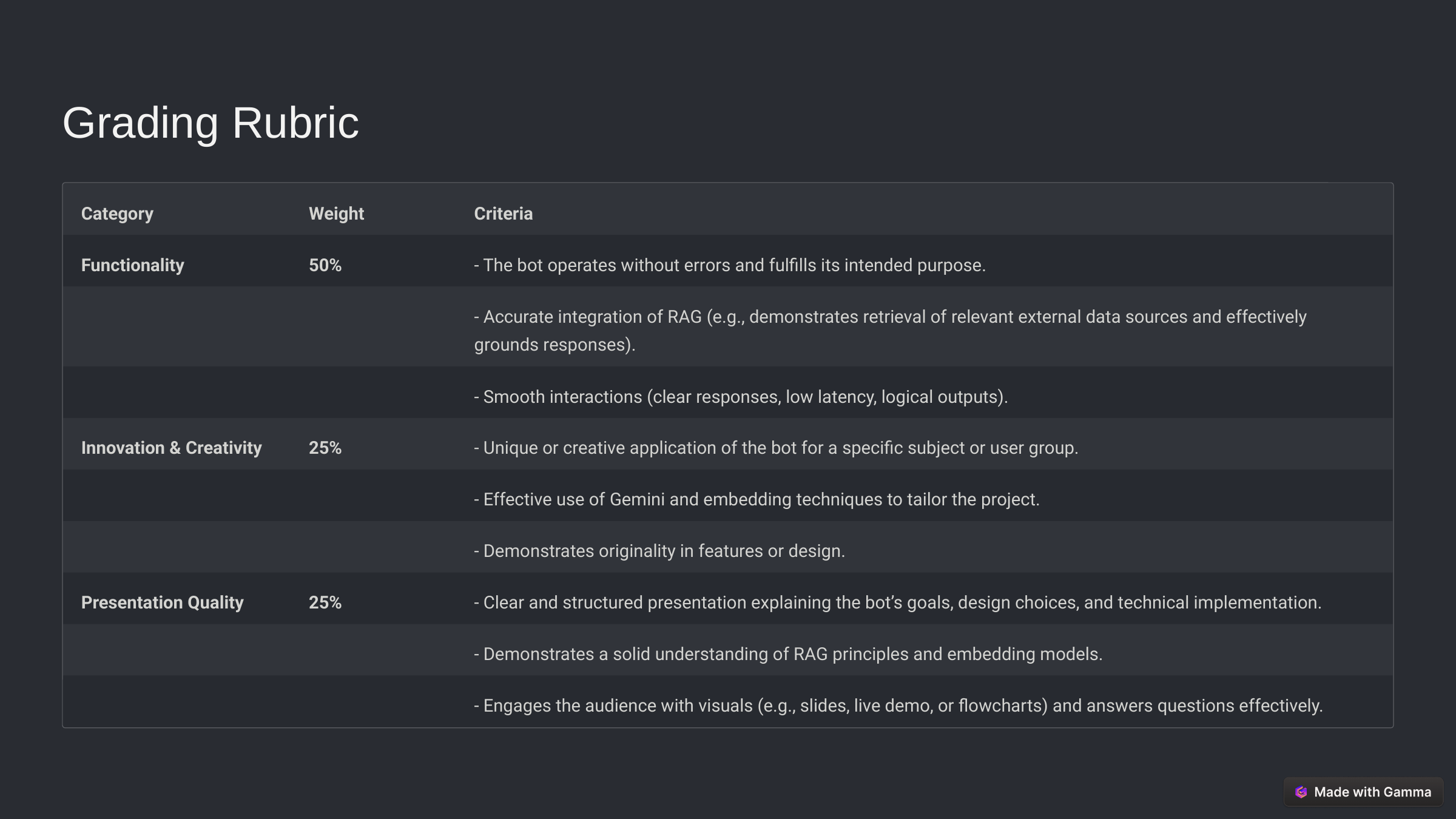

Grading Rubric

Category
Weight
Criteria

Functionality
50%
- The bot operates without errors and fulfills its intended purpose.

- Accurate integration of RAG (e.g., demonstrates retrieval of relevant external data sources and effectively grounds responses).

- Smooth interactions (clear responses, low latency, logical outputs).

Innovation & Creativity
25%
- Unique or creative application of the bot for a specific subject or user group.

- Effective use of Gemini and embedding techniques to tailor the project.

- Demonstrates originality in features or design.

Presentation Quality
25%
- Clear and structured presentation explaining the bot’s goals, design choices, and technical implementation.

- Demonstrates a solid understanding of RAG principles and embedding models.

- Engages the audience with visuals (e.g., slides, live demo, or flowcharts) and answers questions effectively.